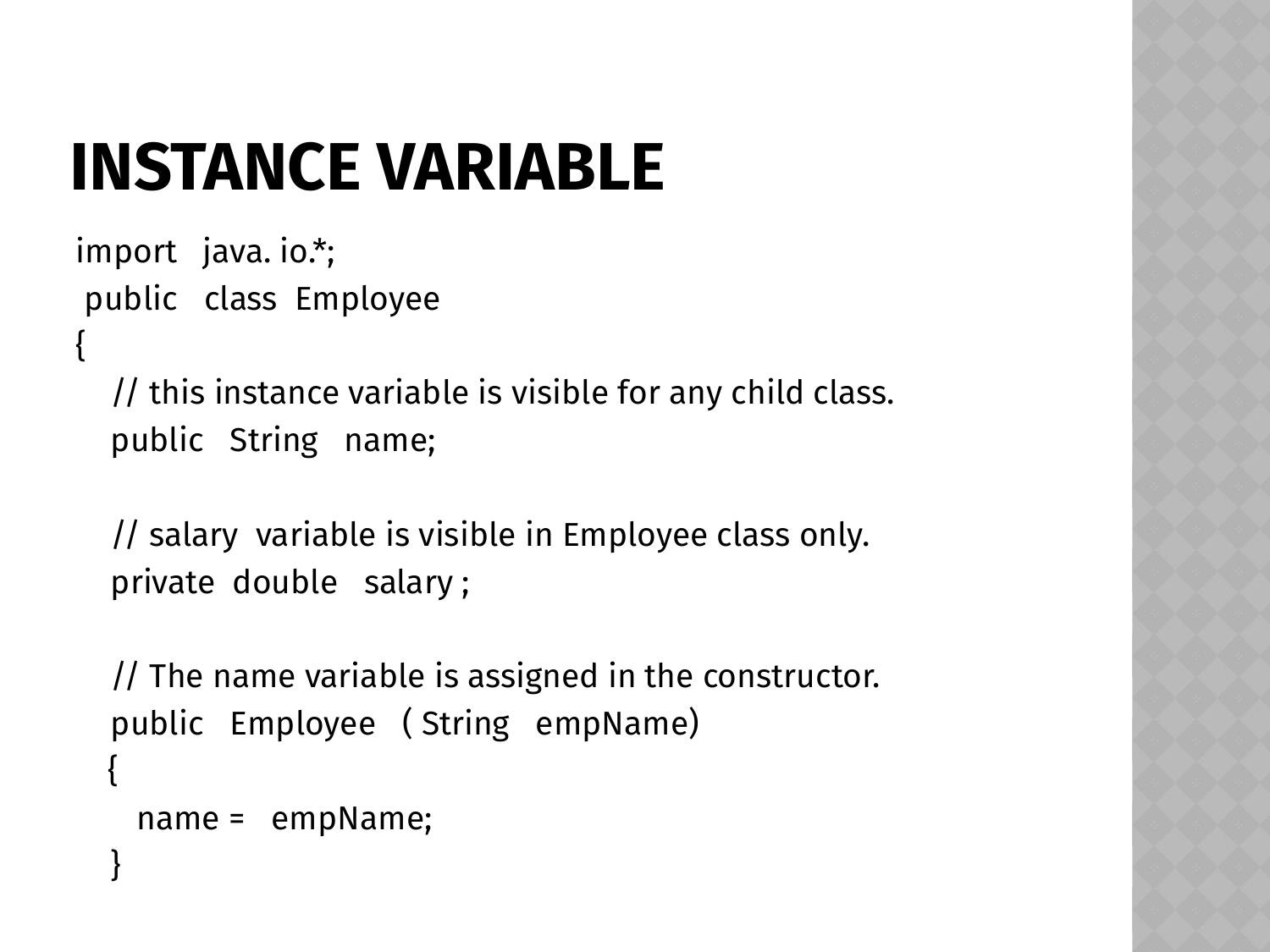

# Instance Variable
import   java. io.*;
 public   class  Employee
{
    // this instance variable is visible for any child class.
    public   String   name;

    // salary  variable is visible in Employee class only.
    private  double   salary ;

    // The name variable is assigned in the constructor.
    public   Employee   ( String   empName)
	{
       name =   empName;
    }